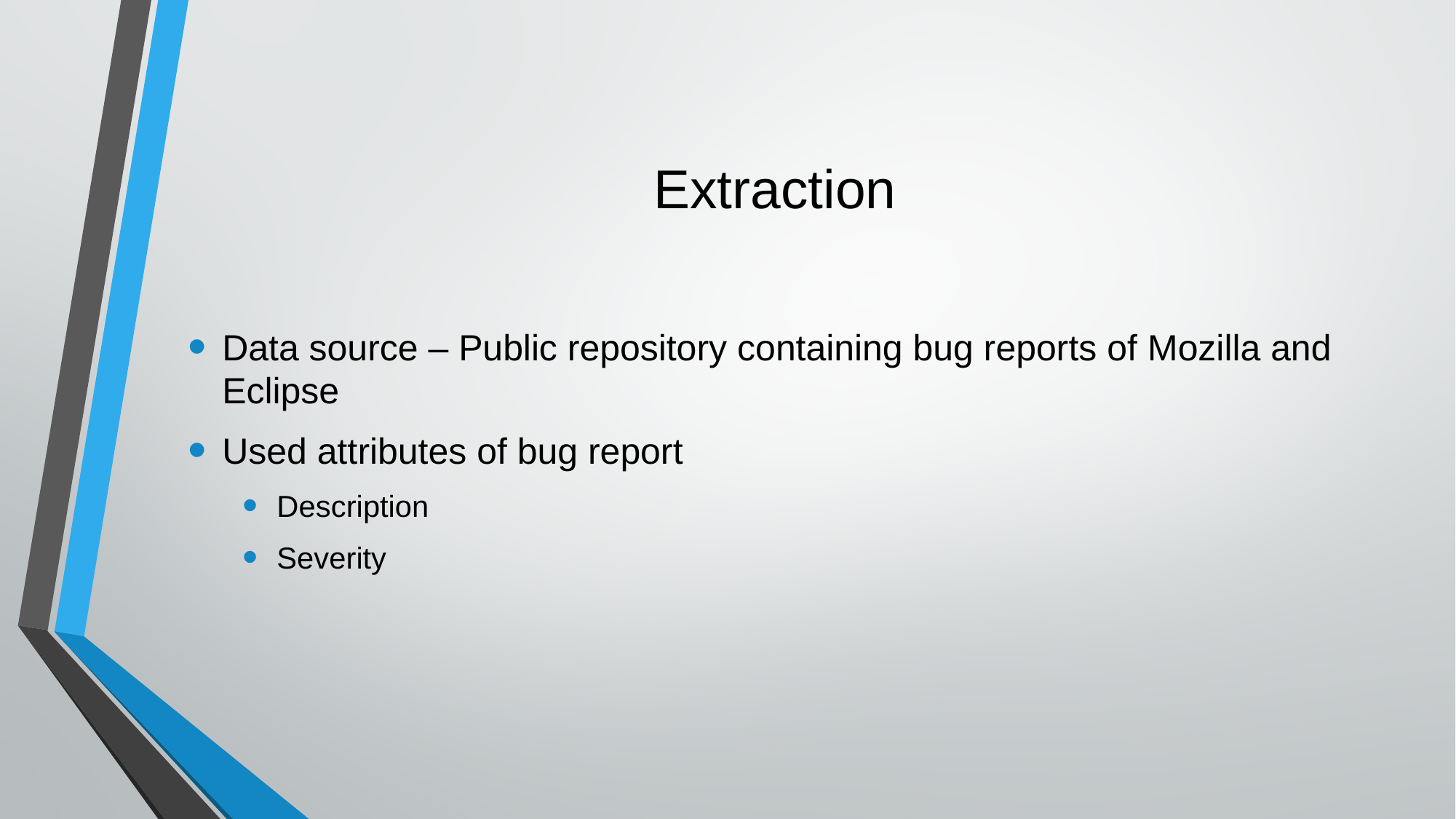

# Extraction
Data source – Public repository containing bug reports of Mozilla and Eclipse
Used attributes of bug report
Description
Severity